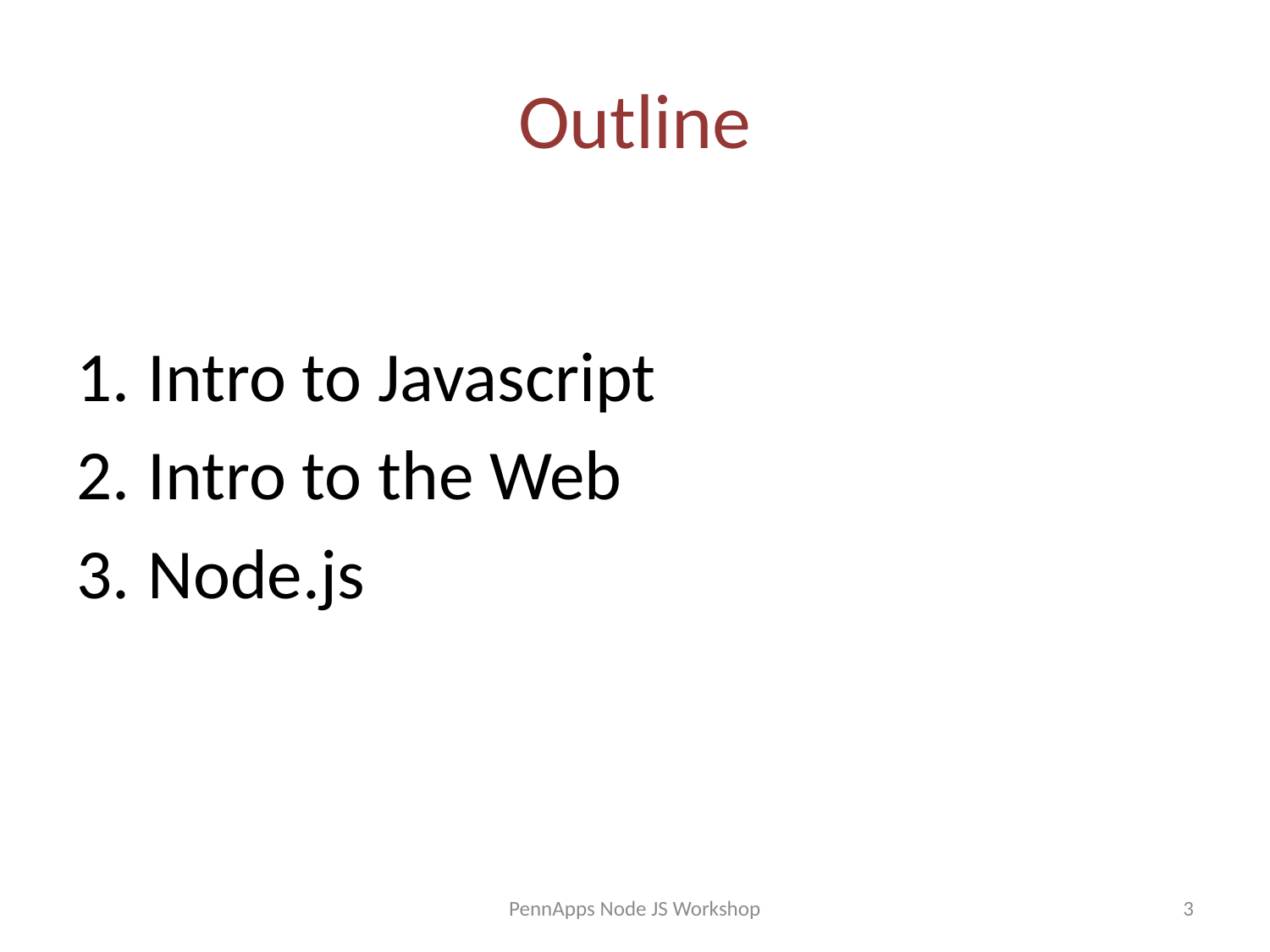

# Outline
Intro to Javascript
Intro to the Web
Node.js
PennApps Node JS Workshop
3